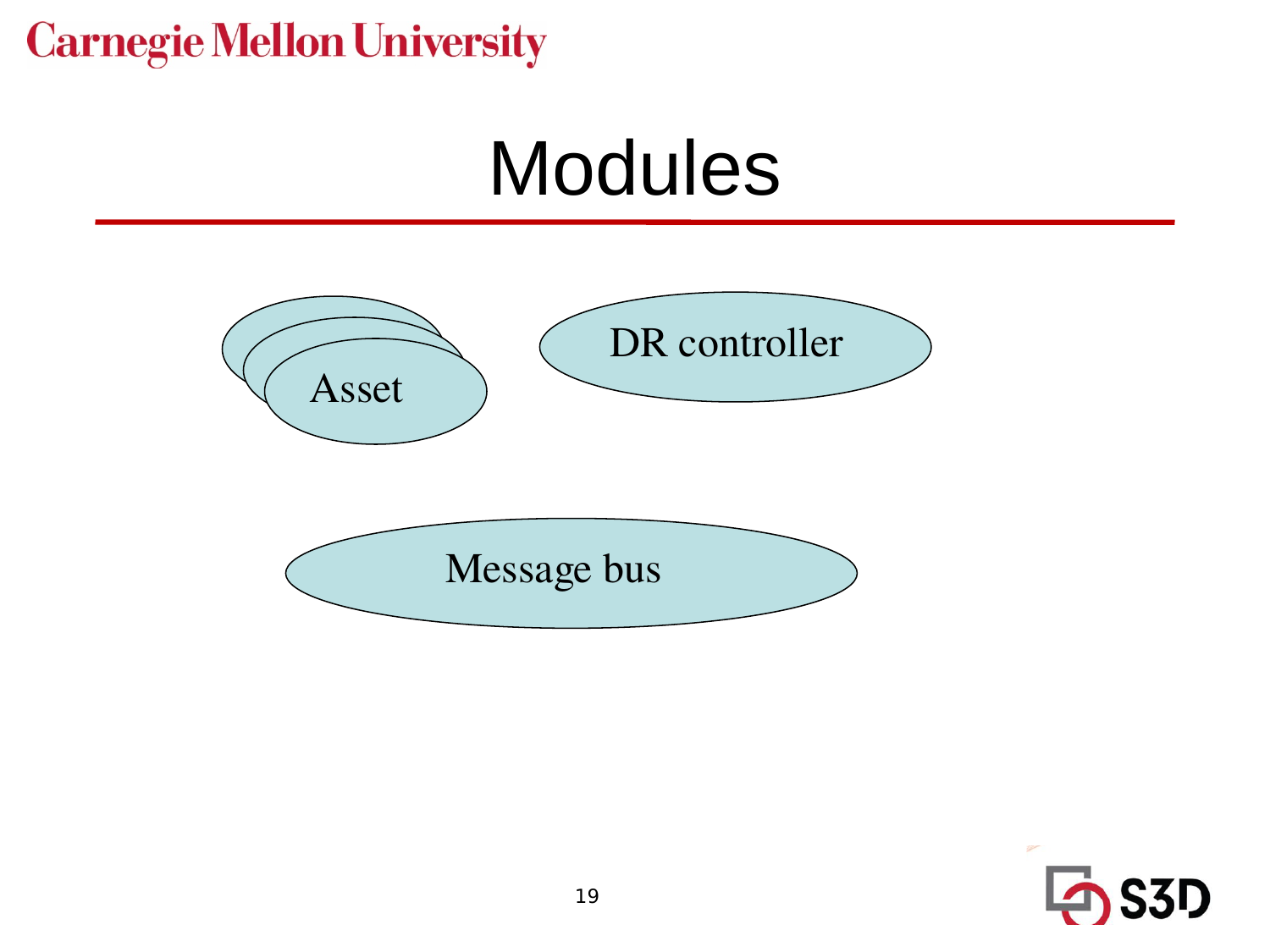

# Modules
DR controller
Asset
Asset
Asset
      Message bus